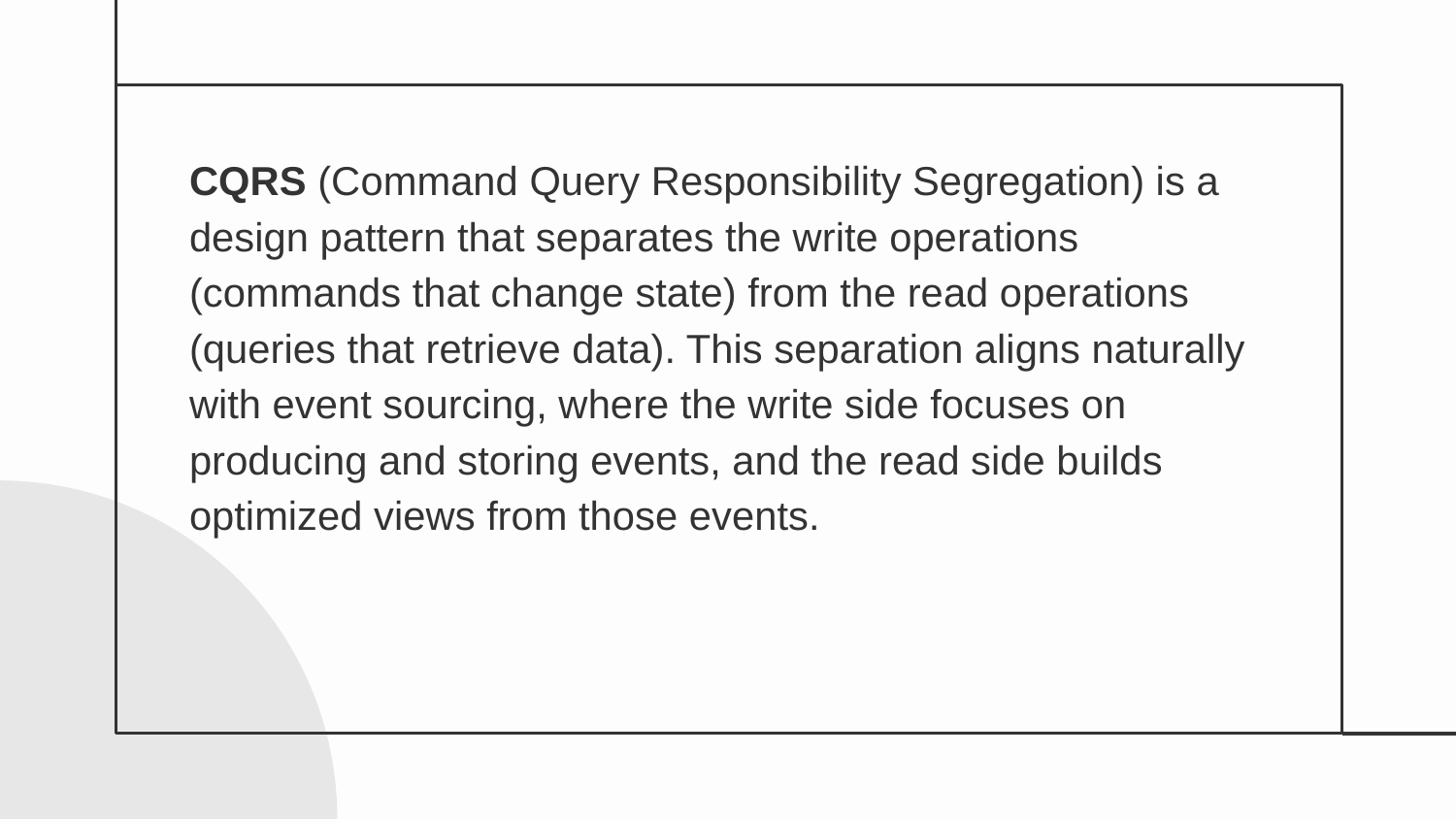

CQRS (Command Query Responsibility Segregation) is a design pattern that separates the write operations (commands that change state) from the read operations (queries that retrieve data). This separation aligns naturally with event sourcing, where the write side focuses on producing and storing events, and the read side builds optimized views from those events.